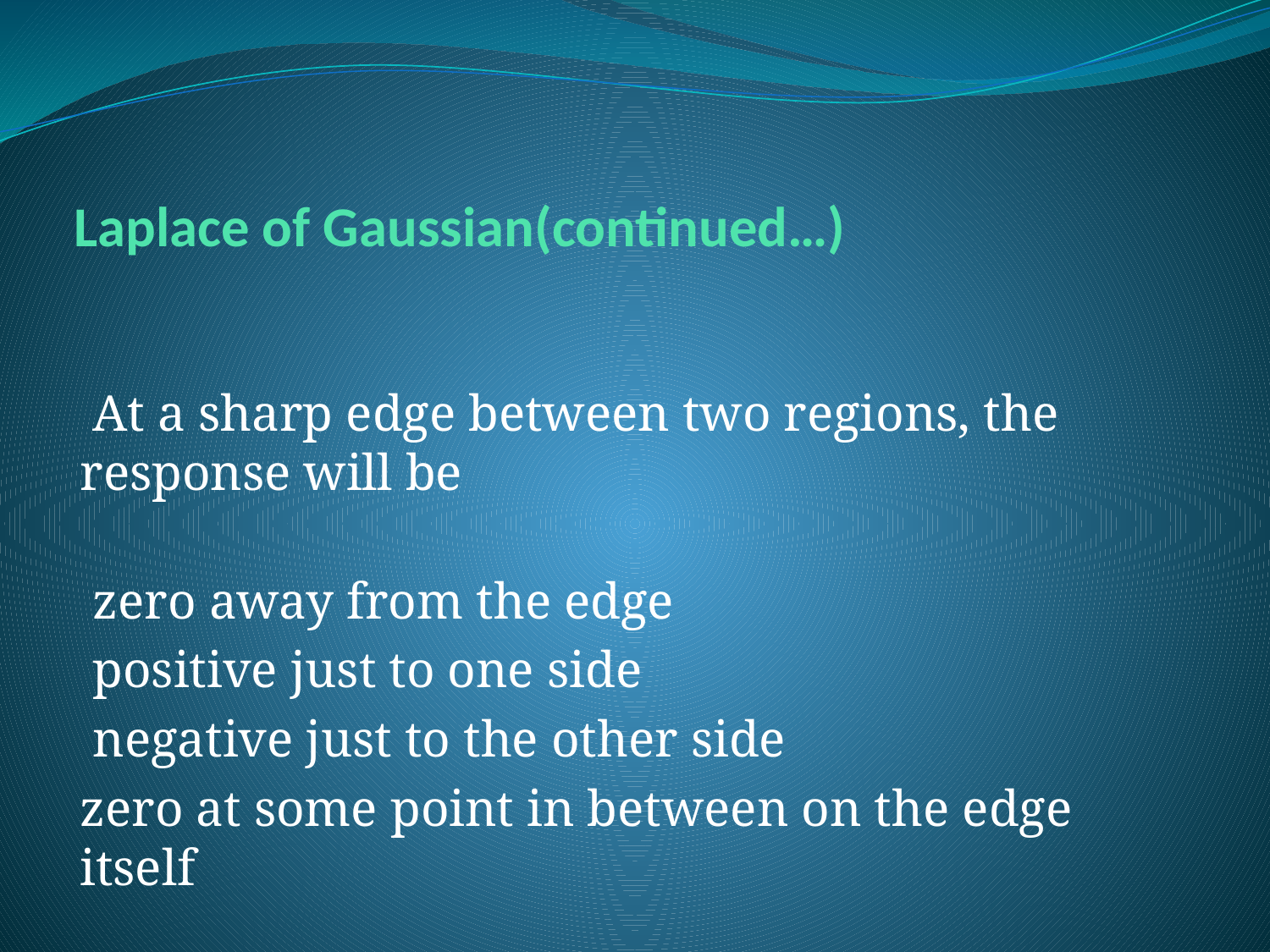

# Laplace of Gaussian(continued…)
 At a sharp edge between two regions, the response will be
 zero away from the edge
 positive just to one side
 negative just to the other side
zero at some point in between on the edge itself